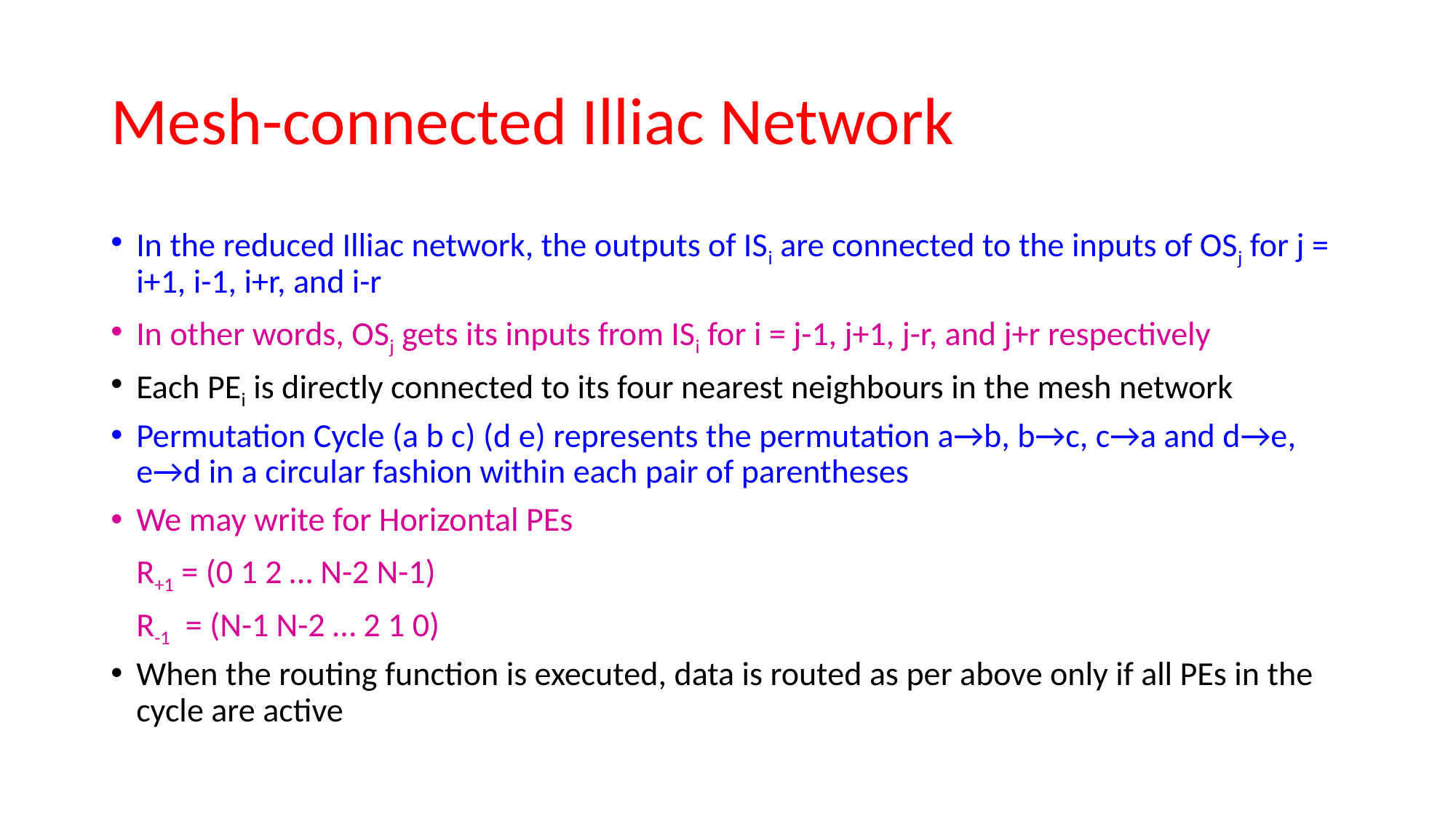

# Mesh-connected Illiac Network
In the reduced Illiac network, the outputs of ISi are connected to the inputs of OSj for j = i+1, i-1, i+r, and i-r
In other words, OSj gets its inputs from ISi for i = j-1, j+1, j-r, and j+r respectively
Each PEi is directly connected to its four nearest neighbours in the mesh network
Permutation Cycle (a b c) (d e) represents the permutation a→b, b→c, c→a and d→e, e→d in a circular fashion within each pair of parentheses
We may write for Horizontal PEs
				R+1 = (0 1 2 … N-2 N-1)
				R-1  = (N-1 N-2 … 2 1 0)
When the routing function is executed, data is routed as per above only if all PEs in the cycle are active